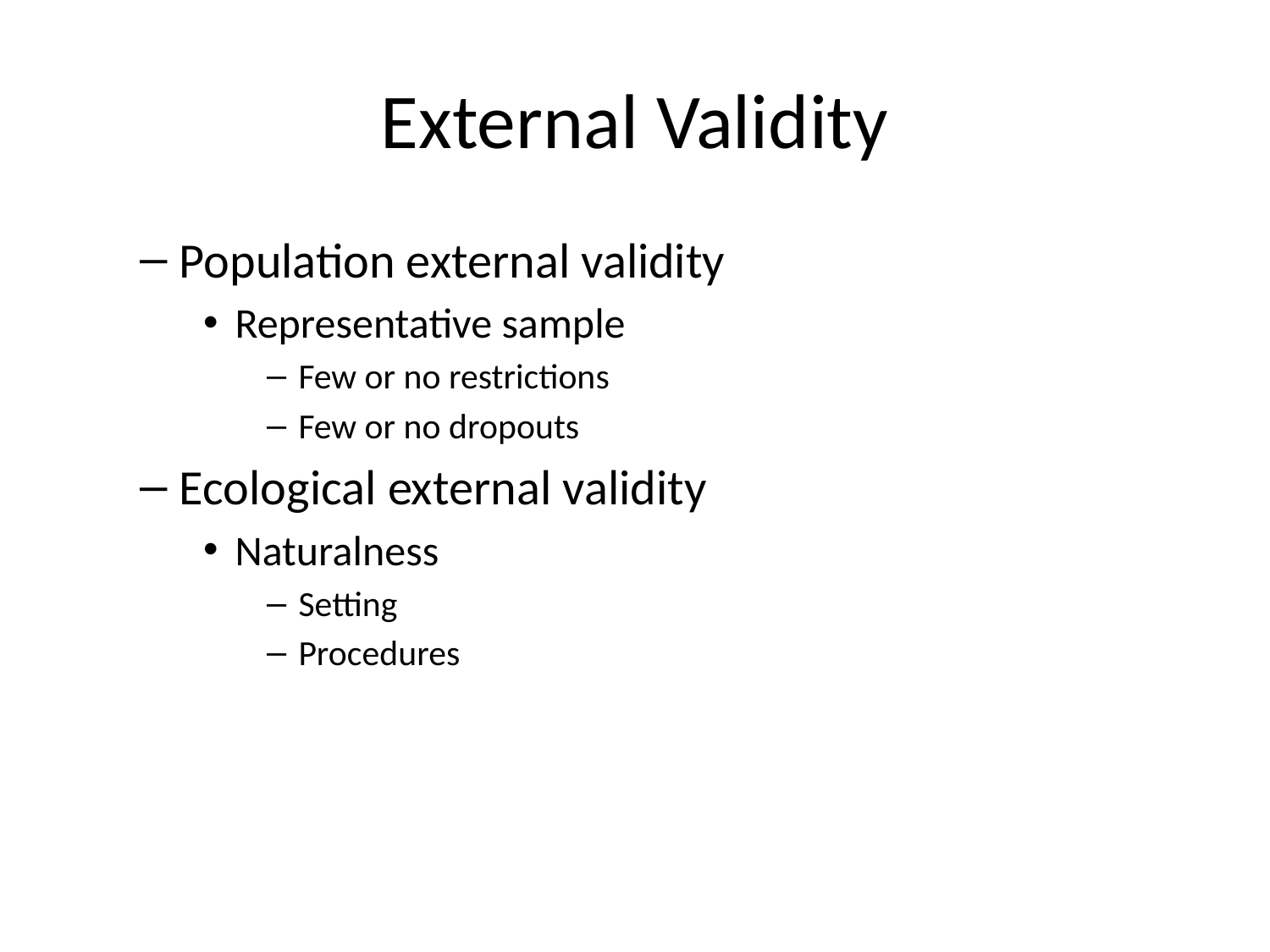

# External Validity
Population external validity
Representative sample
Few or no restrictions
Few or no dropouts
Ecological external validity
Naturalness
Setting
Procedures